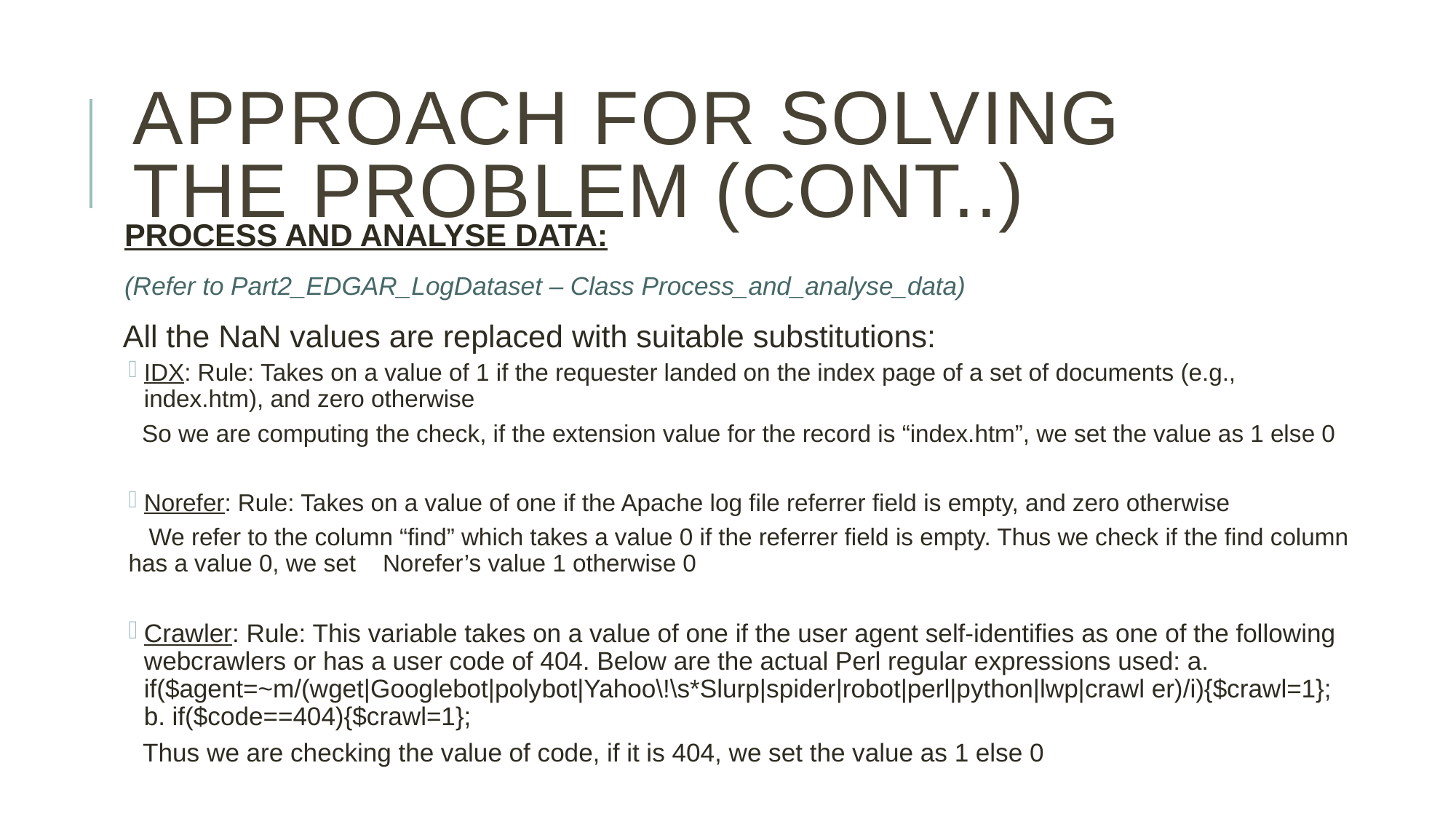

# Approach for solving the problem (cont..)
PROCESS AND ANALYSE DATA:
(Refer to Part2_EDGAR_LogDataset – Class Process_and_analyse_data)
 All the NaN values are replaced with suitable substitutions:
IDX: Rule: Takes on a value of 1 if the requester landed on the index page of a set of documents (e.g., index.htm), and zero otherwise
  So we are computing the check, if the extension value for the record is “index.htm”, we set the value as 1 else 0

Norefer: Rule: Takes on a value of one if the Apache log file referrer field is empty, and zero otherwise
   We refer to the column “find” which takes a value 0 if the referrer field is empty. Thus we check if the find column has a value 0, we set    Norefer’s value 1 otherwise 0

Crawler: Rule: This variable takes on a value of one if the user agent self-identifies as one of the following webcrawlers or has a user code of 404. Below are the actual Perl regular expressions used: a. if($agent=~m/(wget|Googlebot|polybot|Yahoo\!\s*Slurp|spider|robot|perl|python|lwp|crawl er)/i){$crawl=1}; b. if($code==404){$crawl=1};
  Thus we are checking the value of code, if it is 404, we set the value as 1 else 0